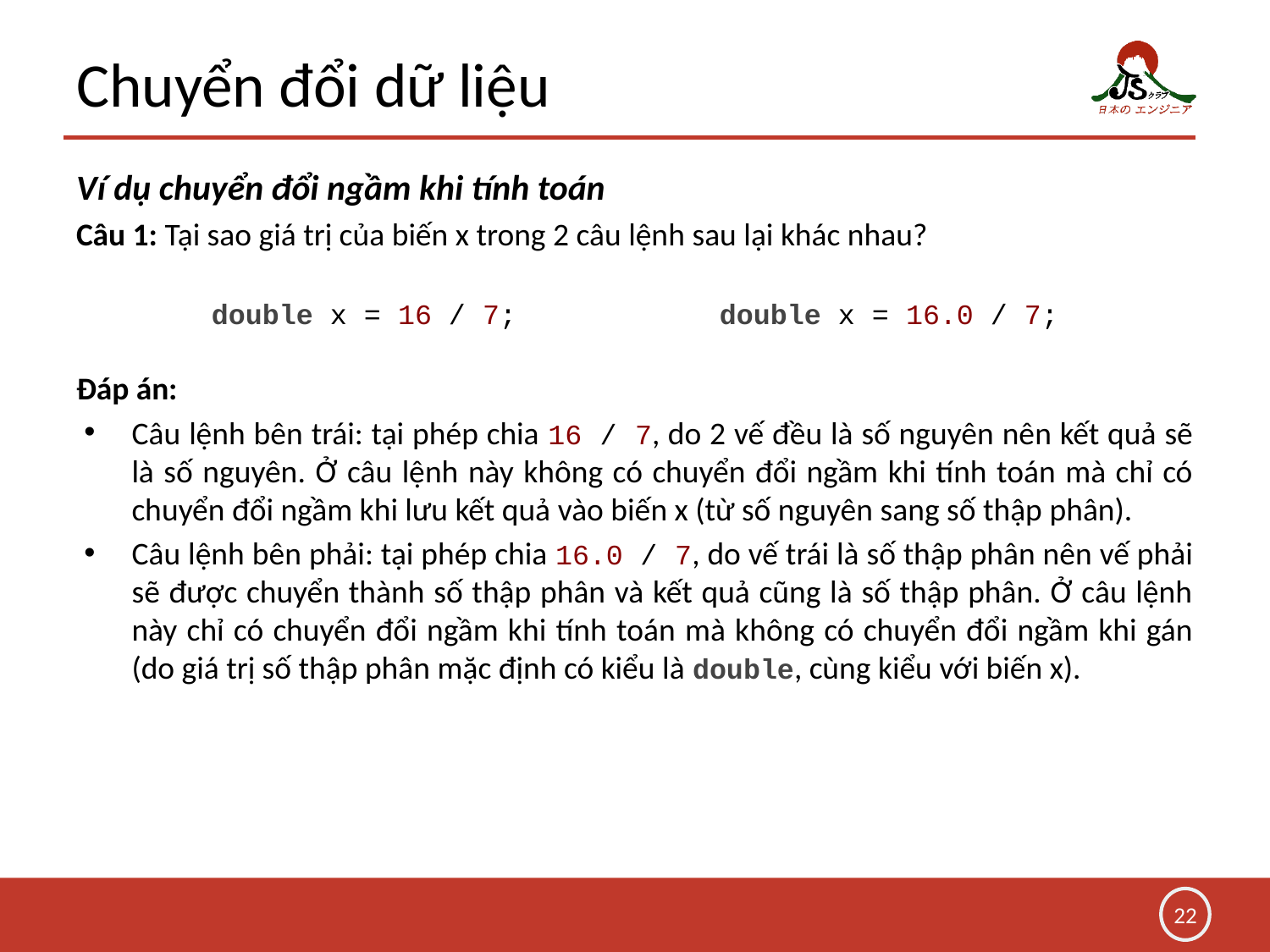

# Chuyển đổi dữ liệu
Ví dụ chuyển đổi ngầm khi tính toán
Câu 1: Tại sao giá trị của biến x trong 2 câu lệnh sau lại khác nhau?

double x = 16 / 7;		double x = 16.0 / 7;

Đáp án:
Câu lệnh bên trái: tại phép chia 16 / 7, do 2 vế đều là số nguyên nên kết quả sẽ là số nguyên. Ở câu lệnh này không có chuyển đổi ngầm khi tính toán mà chỉ có chuyển đổi ngầm khi lưu kết quả vào biến x (từ số nguyên sang số thập phân).
Câu lệnh bên phải: tại phép chia 16.0 / 7, do vế trái là số thập phân nên vế phải sẽ được chuyển thành số thập phân và kết quả cũng là số thập phân. Ở câu lệnh này chỉ có chuyển đổi ngầm khi tính toán mà không có chuyển đổi ngầm khi gán (do giá trị số thập phân mặc định có kiểu là double, cùng kiểu với biến x).